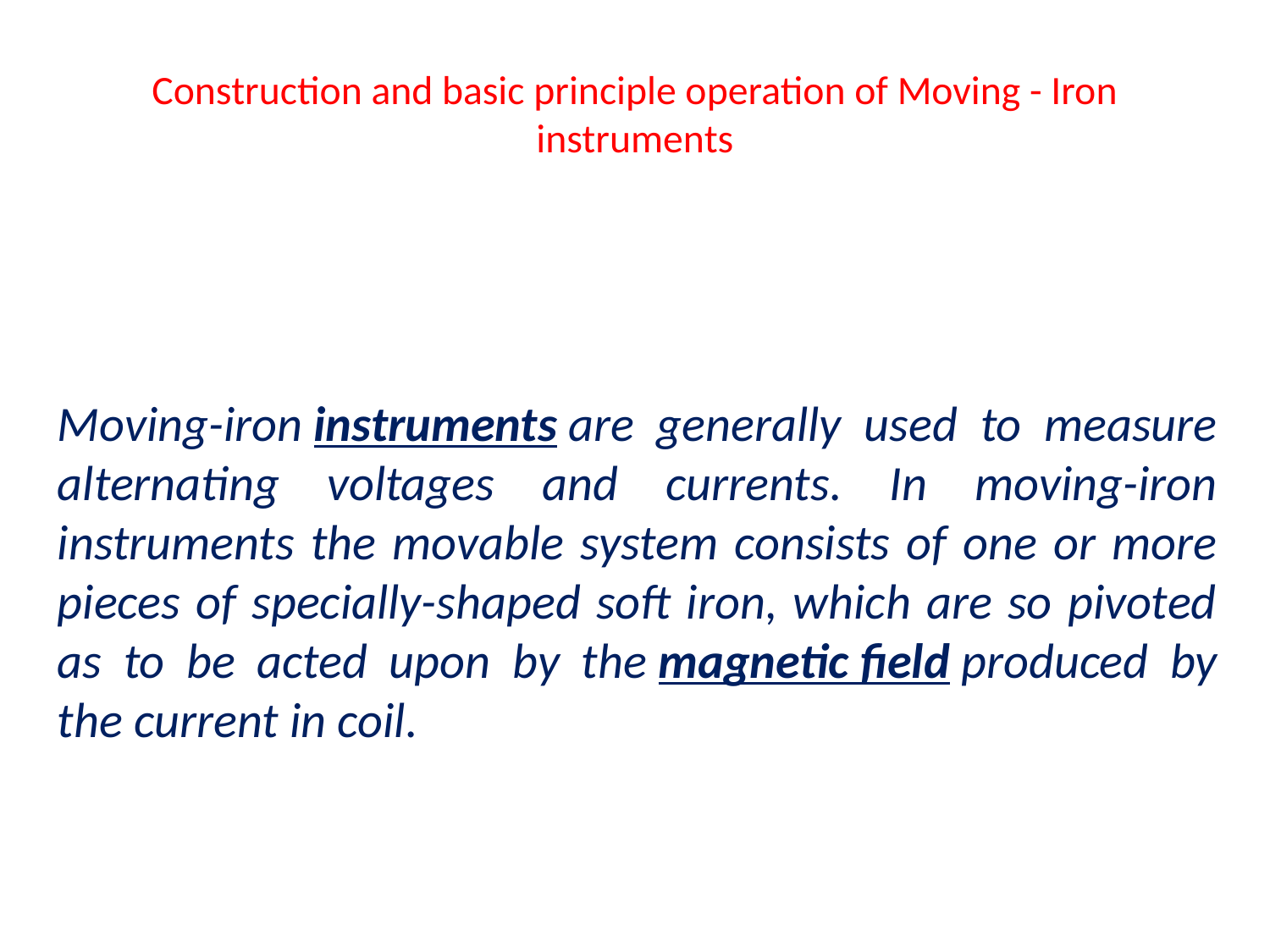

# Construction and basic principle operation of Moving - Iron instruments
Moving-iron instruments are generally used to measure alternating voltages and currents. In moving-iron instruments the movable system consists of one or more pieces of specially-shaped soft iron, which are so pivoted as to be acted upon by the magnetic field produced by the current in coil.